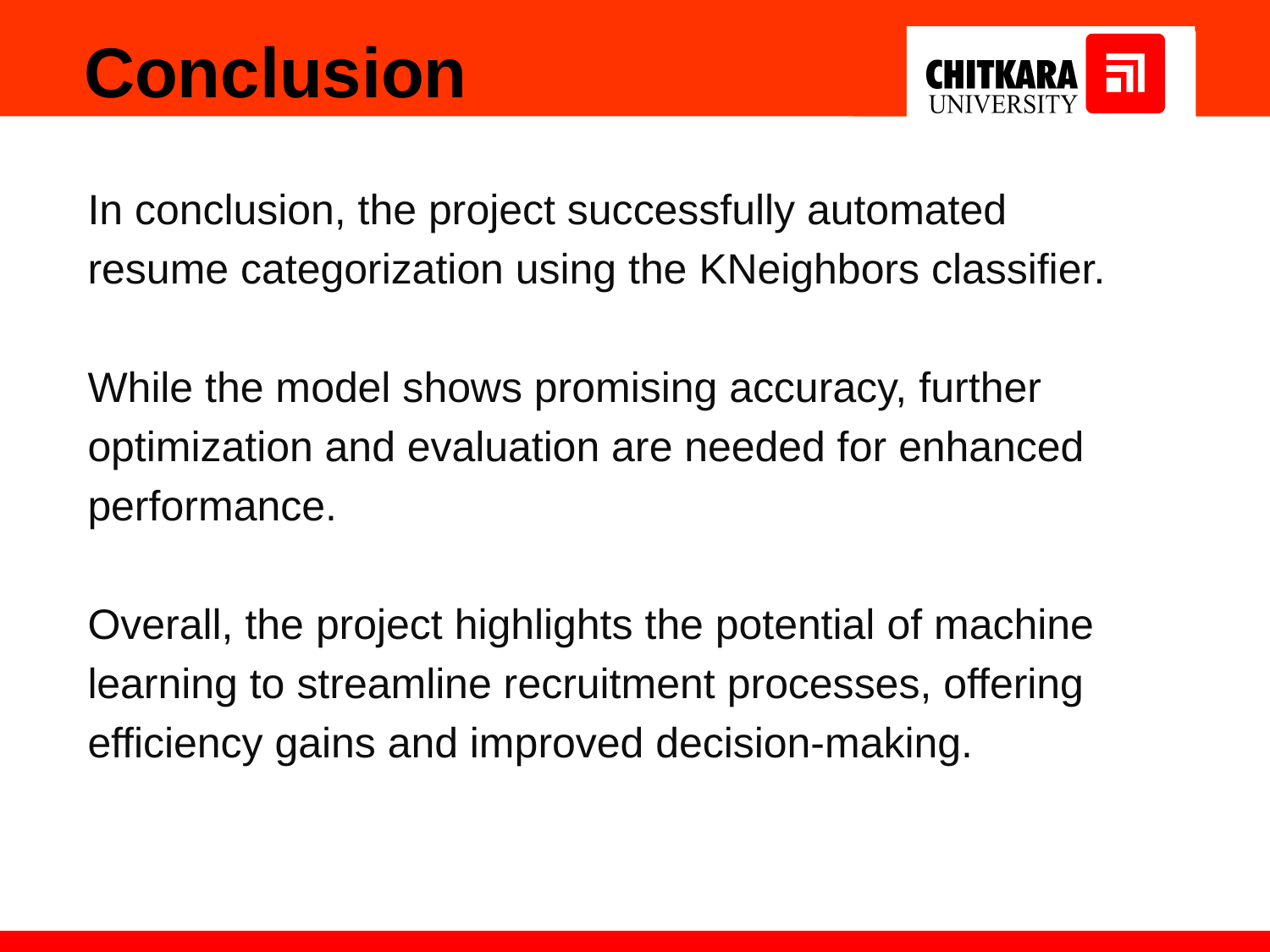

# Conclusion
In conclusion, the project successfully automated
resume categorization using the KNeighbors classifier.

While the model shows promising accuracy, further
optimization and evaluation are needed for enhanced
performance.

Overall, the project highlights the potential of machine
learning to streamline recruitment processes, offering
efficiency gains and improved decision-making.